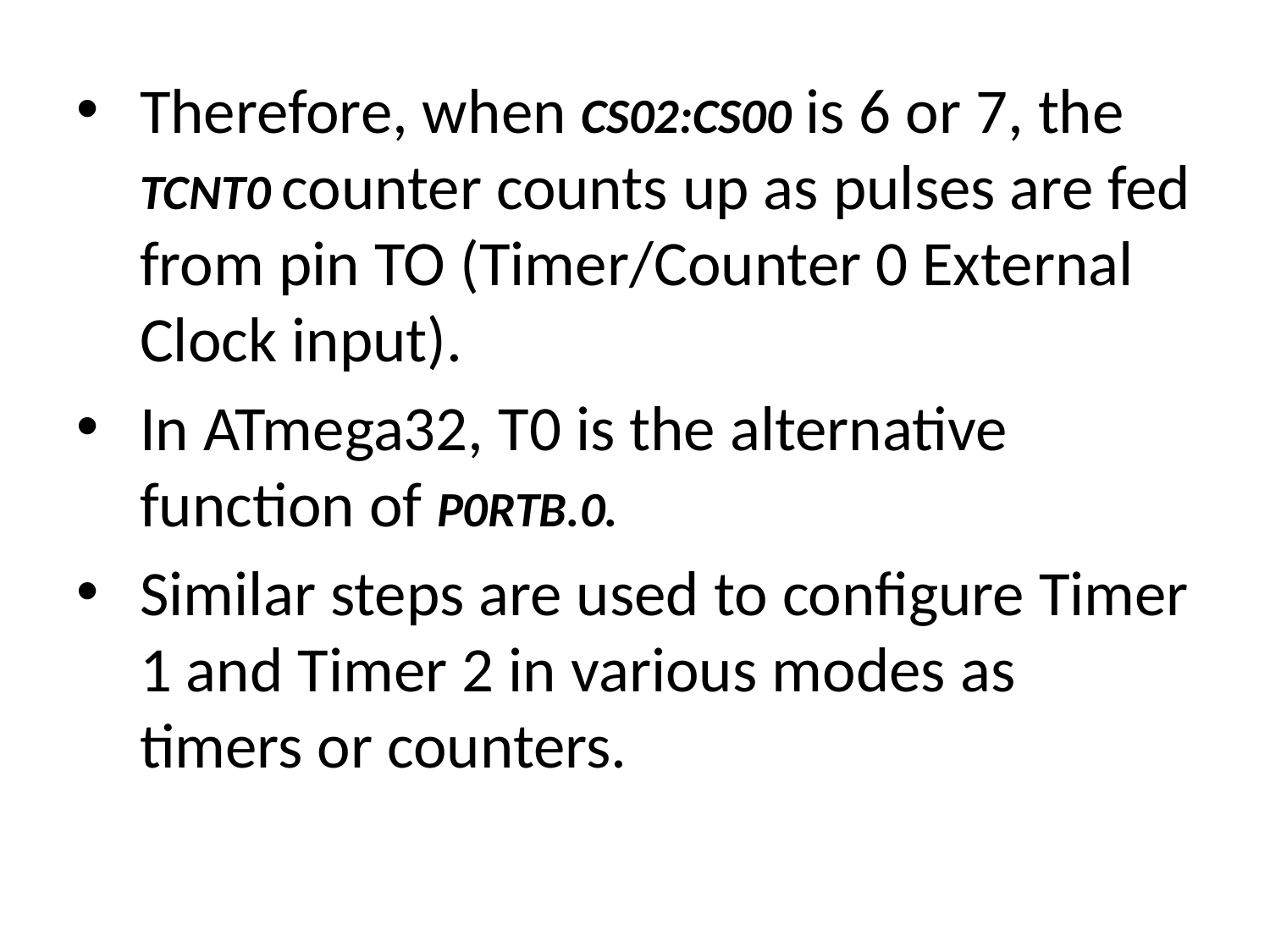

Therefore, when CS02:CS00 is 6 or 7, the TCNT0 counter counts up as pulses are fed from pin TO (Timer/Counter 0 External Clock input).
In ATmega32, T0 is the alternative function of P0RTB.0.
Similar steps are used to configure Timer 1 and Timer 2 in various modes as timers or counters.